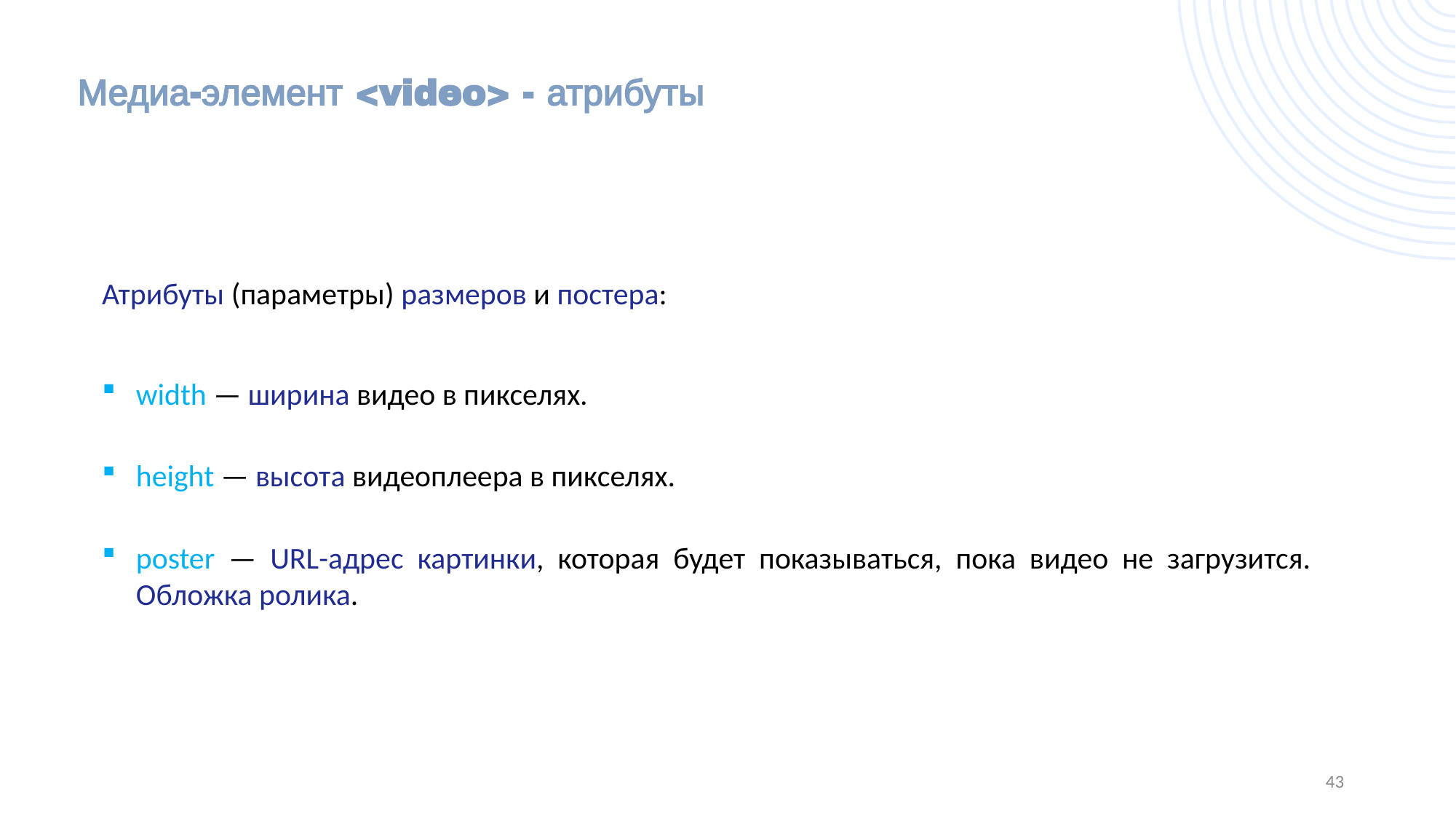

# Медиа-элемент <video> - атрибуты
Атрибуты (параметры) размеров и постера:
width — ширина видео в пикселях.
height — высота видеоплеера в пикселях.
poster — URL-адрес картинки, которая будет показываться, пока видео не загрузится. Обложка ролика.
43